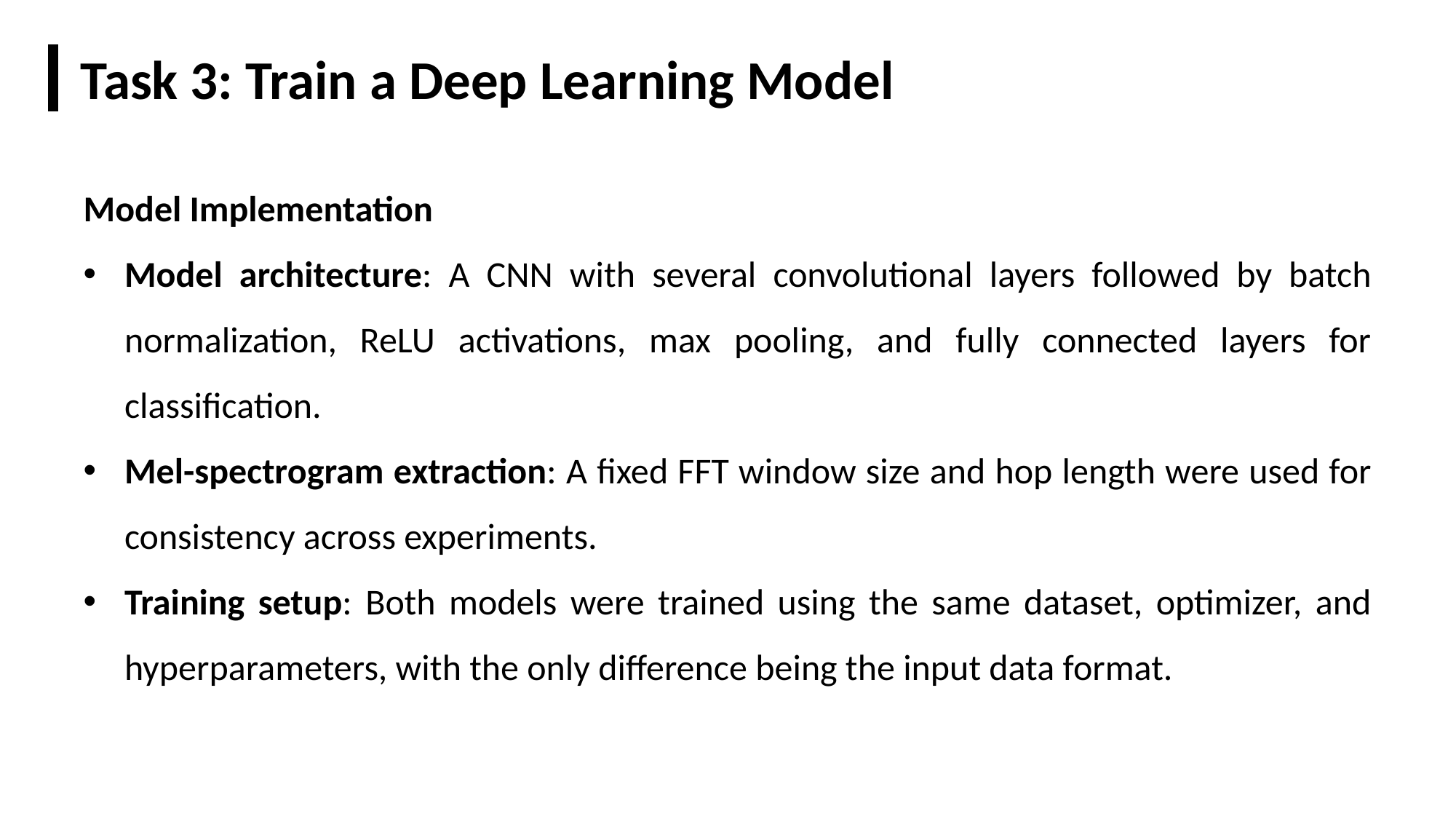

Task 3: Train a Deep Learning Model

Model Implementation
Model architecture: A CNN with several convolutional layers followed by batch normalization, ReLU activations, max pooling, and fully connected layers for classification.
Mel-spectrogram extraction: A fixed FFT window size and hop length were used for consistency across experiments.
Training setup: Both models were trained using the same dataset, optimizer, and hyperparameters, with the only difference being the input data format.